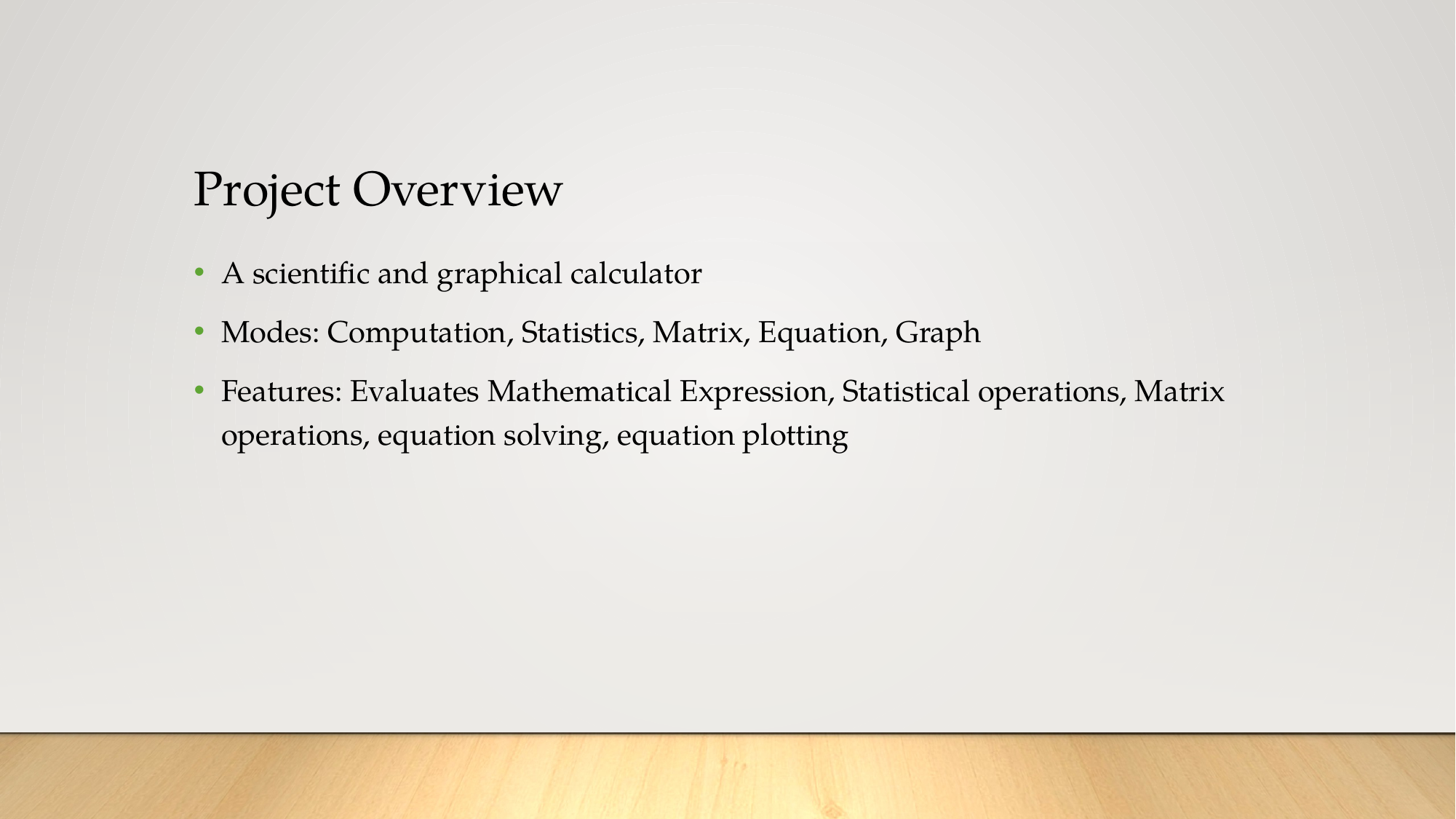

# Project Overview
A scientific and graphical calculator
Modes: Computation, Statistics, Matrix, Equation, Graph
Features: Evaluates Mathematical Expression, Statistical operations, Matrix operations, equation solving, equation plotting